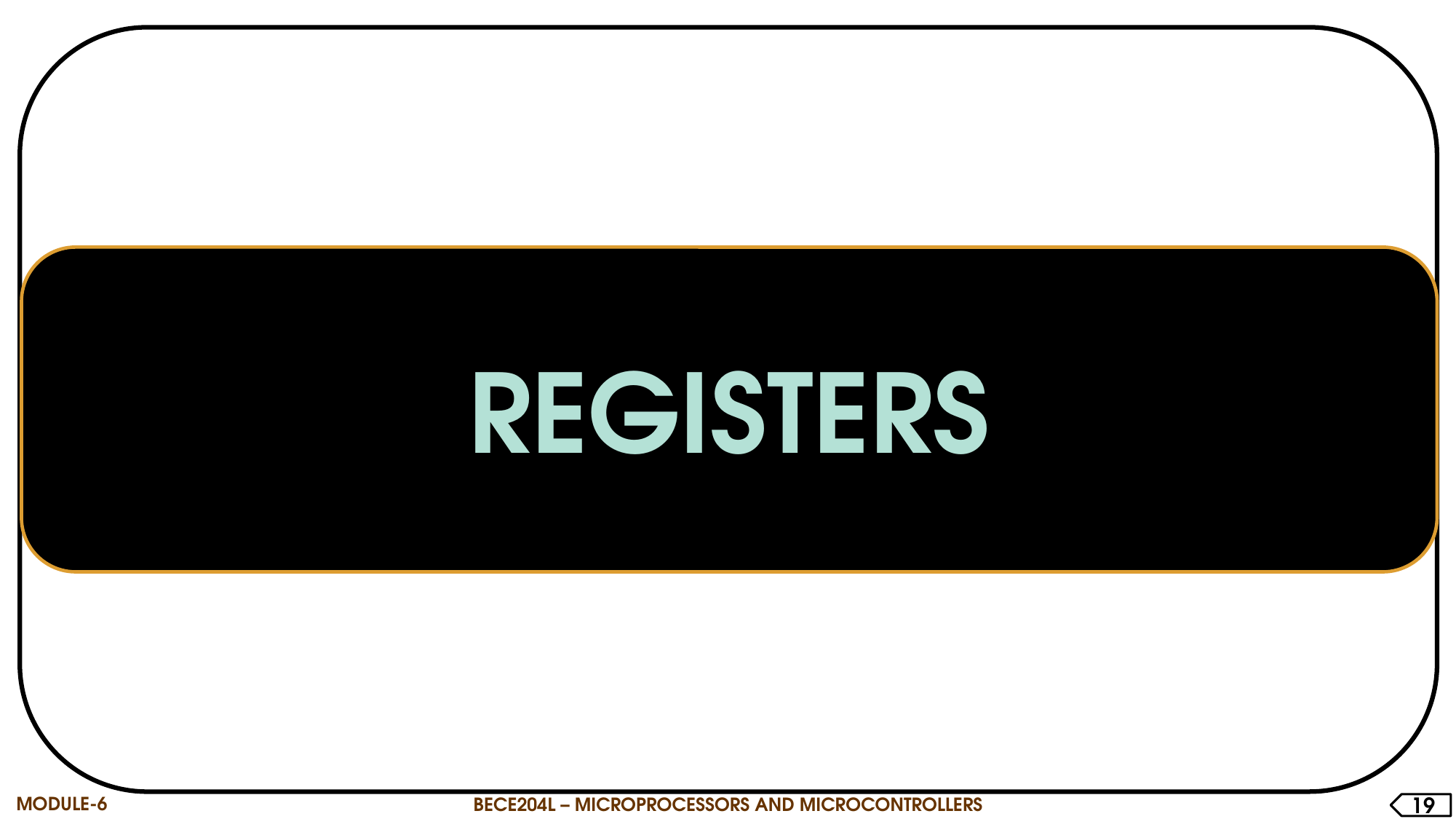

REGISTERS
19
MODULE-6
BECE204L – MICROPROCESSORS AND MICROCONTROLLERS
19